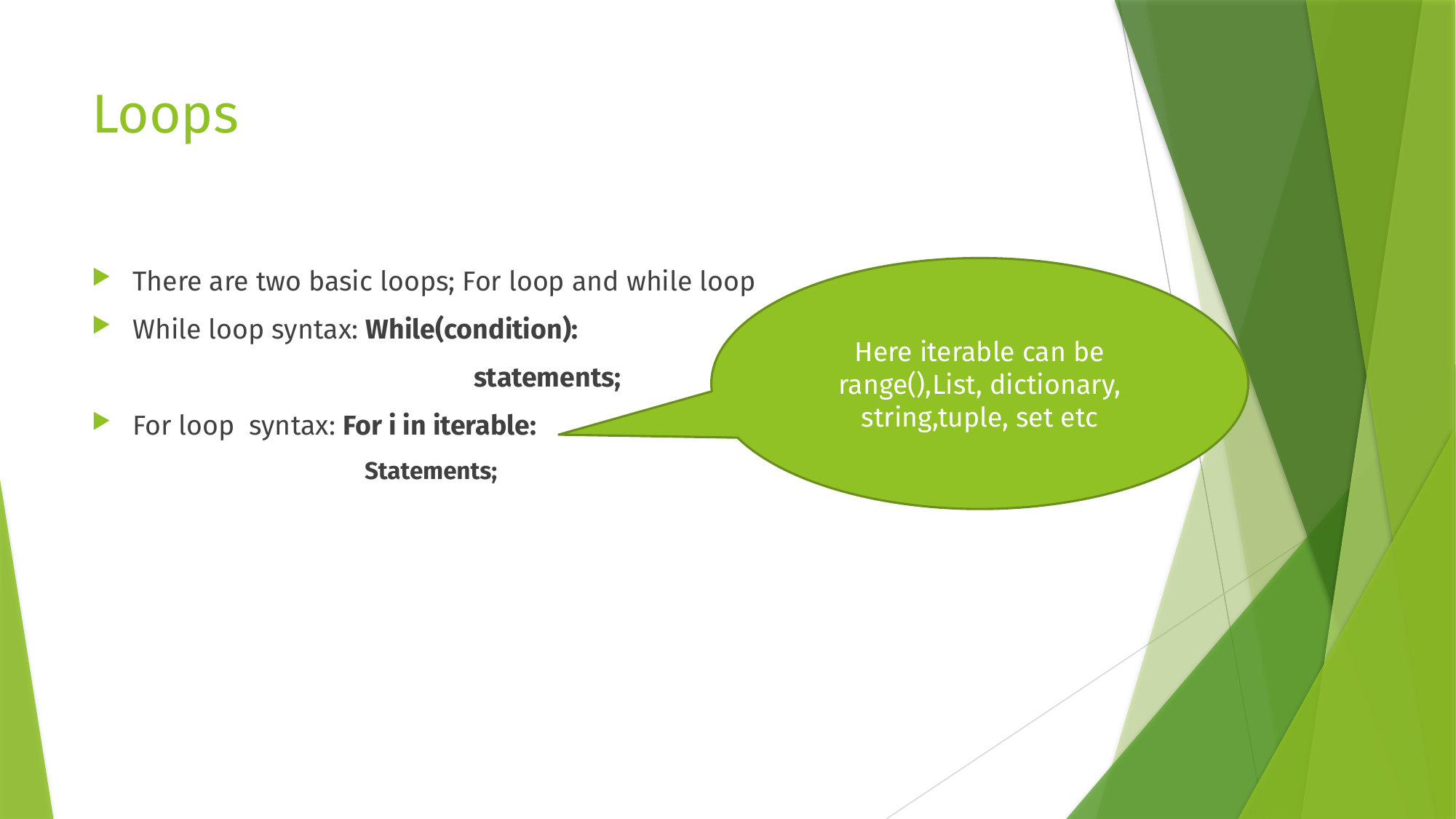

# Loops
There are two basic loops; For loop and while loop
While loop syntax: While(condition):
	statements;
For loop  syntax: For i in iterable:
Statements;
Here iterable can be range(),List, dictionary, string,tuple, set etc